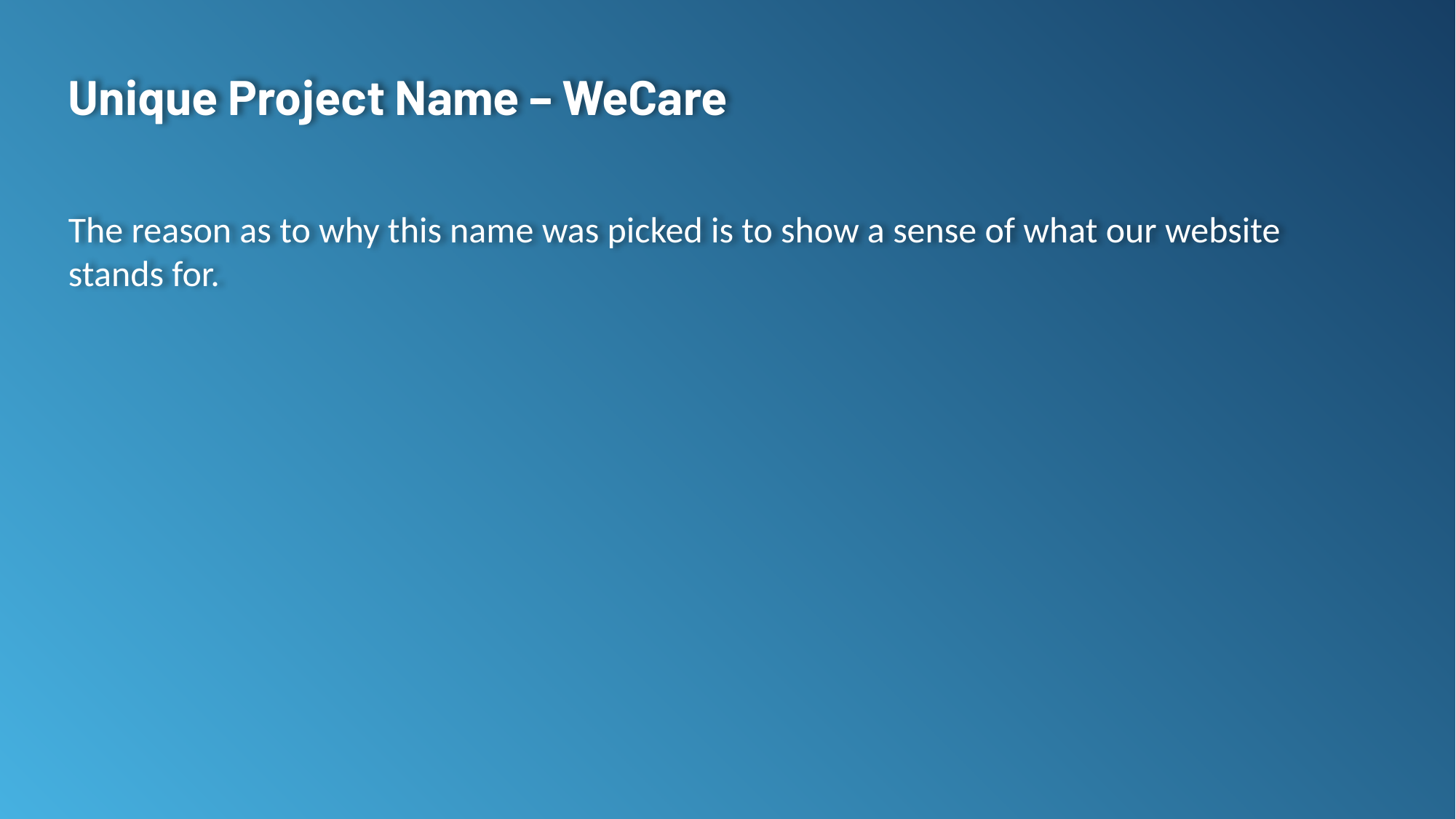

Unique Project Name – WeCare

The reason as to why this name was picked is to show a sense of what our website stands for.